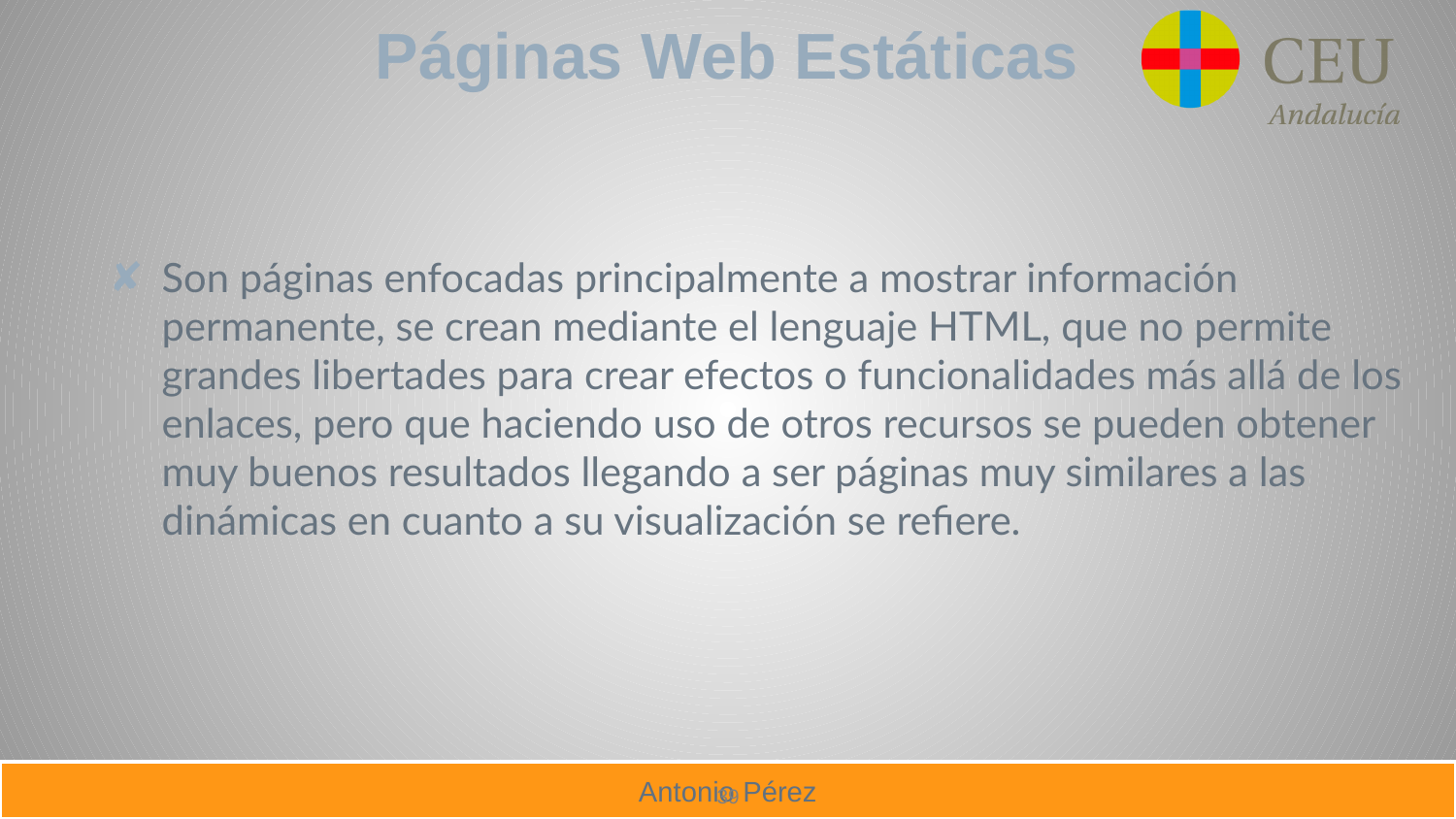

# Páginas Web Estáticas
Son páginas enfocadas principalmente a mostrar información permanente, se crean mediante el lenguaje HTML, que no permite grandes libertades para crear efectos o funcionalidades más allá de los enlaces, pero que haciendo uso de otros recursos se pueden obtener muy buenos resultados llegando a ser páginas muy similares a las dinámicas en cuanto a su visualización se refiere.
39